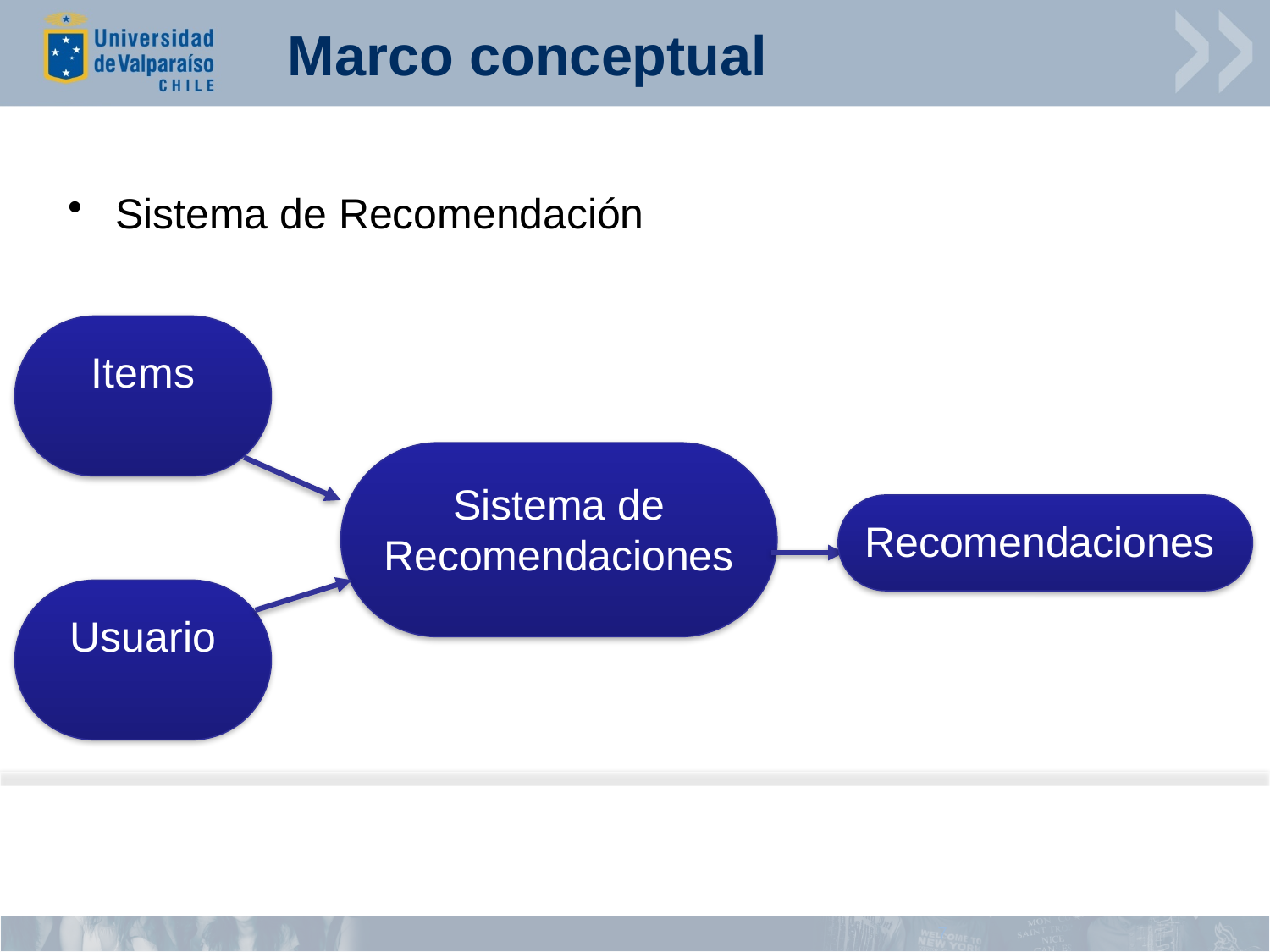

# Marco conceptual

Sistema de Recomendación
Items
Sistema de Recomendaciones
Recomendaciones
Usuario
7